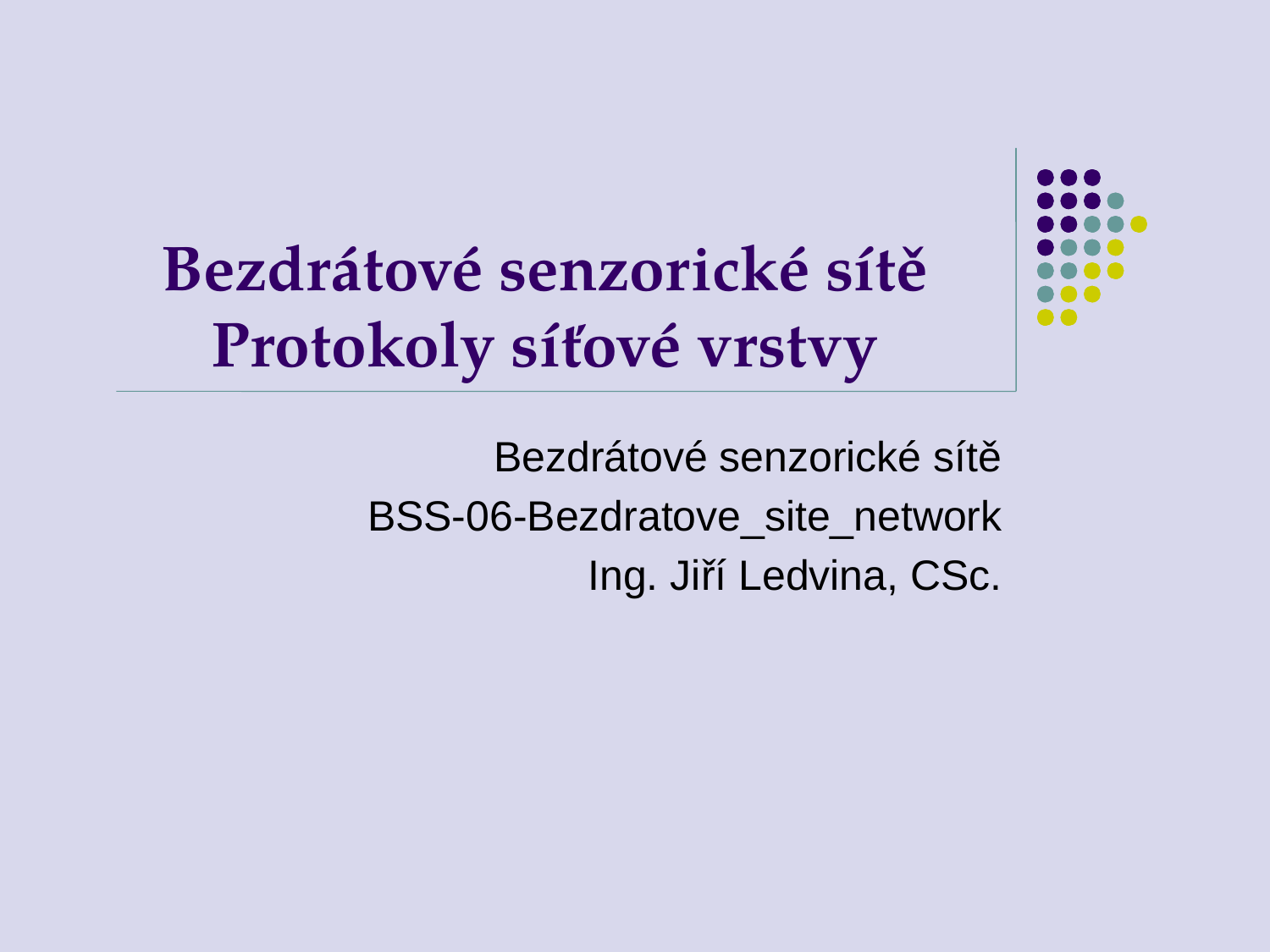

# Bezdrátové senzorické sítě Protokoly síťové vrstvy
Bezdrátové senzorické sítě
BSS-06-Bezdratove_site_network
Ing. Jiří Ledvina, CSc.